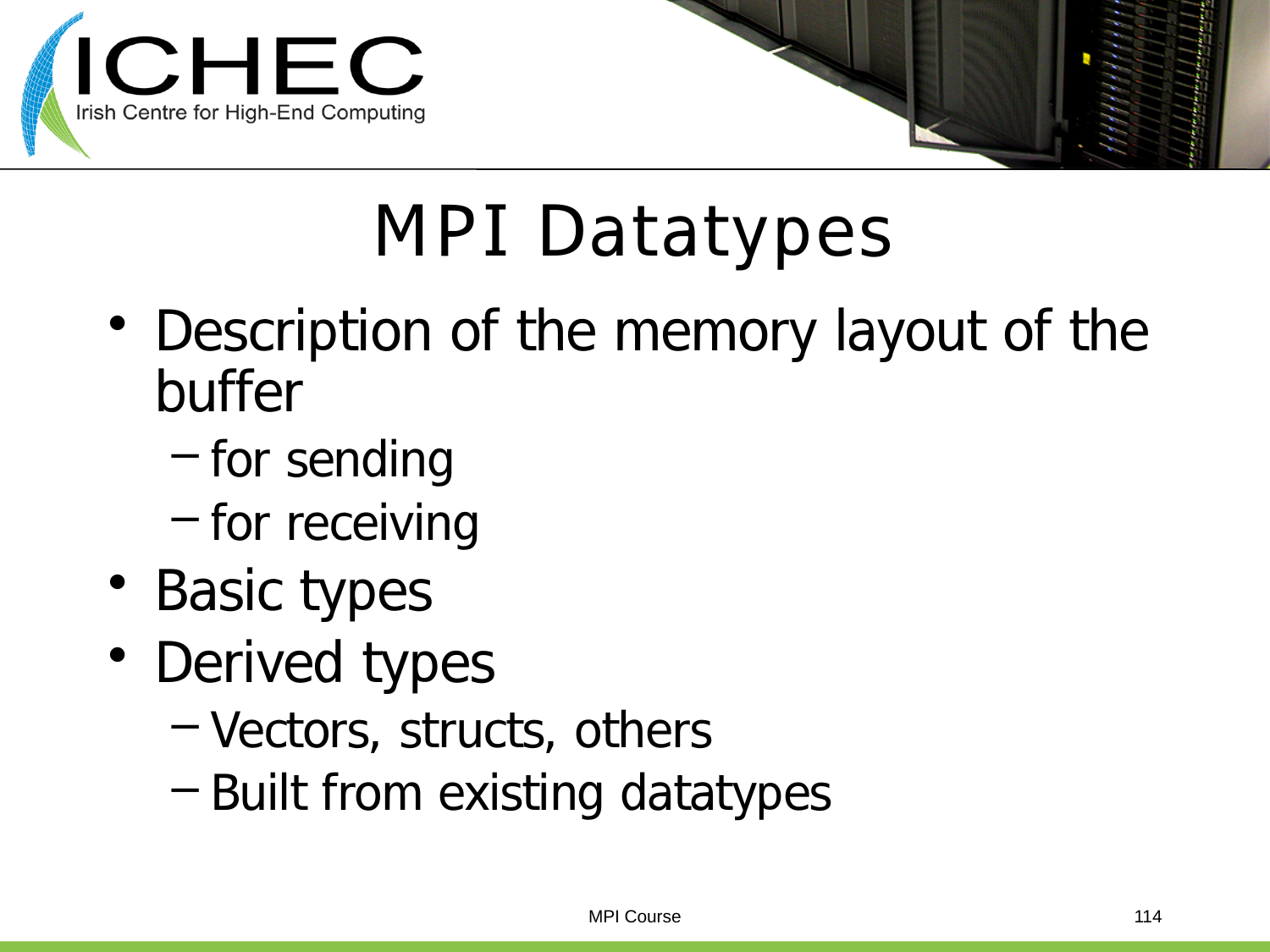

# MPI Datatypes
Description of the memory layout of the buffer
for sending
for receiving
Basic types
Derived types
Vectors, structs, others
Built from existing datatypes
MPI Course
114